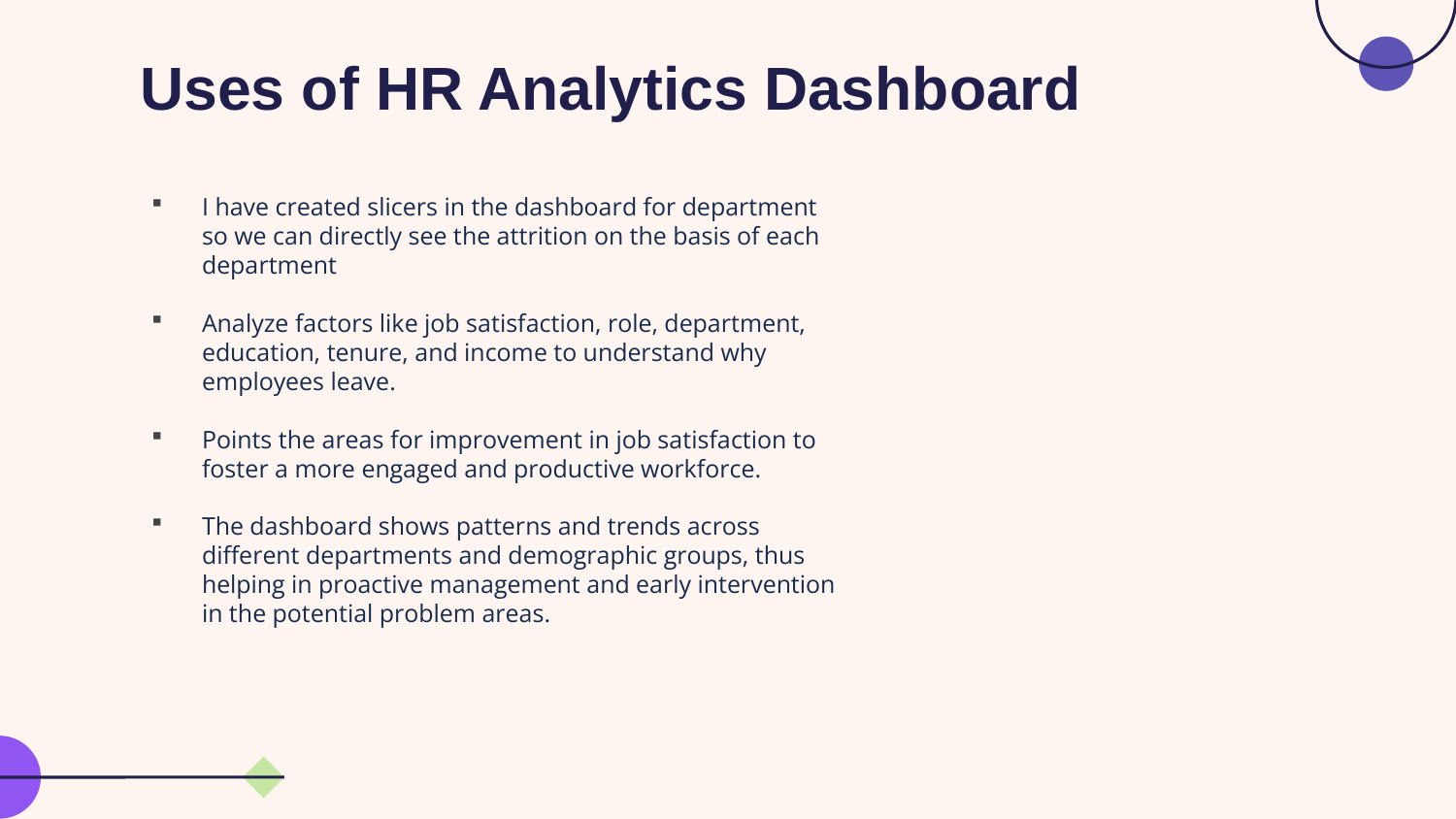

# Uses of HR Analytics Dashboard
I have created slicers in the dashboard for department so we can directly see the attrition on the basis of each department

Analyze factors like job satisfaction, role, department, education, tenure, and income to understand why employees leave.

Points the areas for improvement in job satisfaction to foster a more engaged and productive workforce.

The dashboard shows patterns and trends across different departments and demographic groups, thus helping in proactive management and early intervention in the potential problem areas.